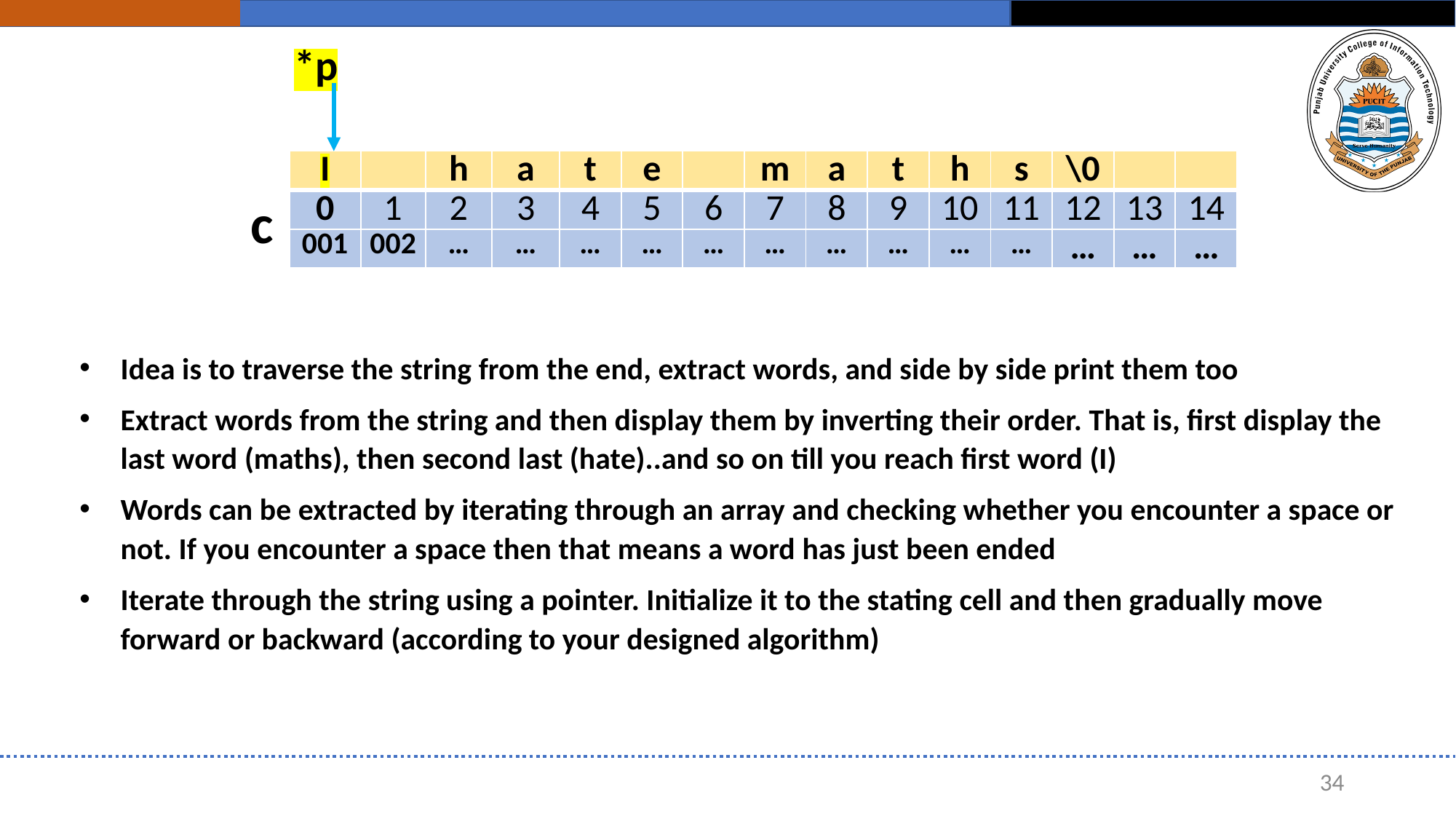

*p
c
| I |  | h | a | t | e |  | m | a | t | h | s | \0 |  |  |
| --- | --- | --- | --- | --- | --- | --- | --- | --- | --- | --- | --- | --- | --- | --- |
| 0 | 1 | 2 | 3 | 4 | 5 | 6 | 7 | 8 | 9 | 10 | 11 | 12 | 13 | 14 |
| 001 | 002 | … | … | … | … | … | … | … | … | … | … | … | … | … |
Idea is to traverse the string from the end, extract words, and side by side print them too
Extract words from the string and then display them by inverting their order. That is, first display the last word (maths), then second last (hate)..and so on till you reach first word (I)
Words can be extracted by iterating through an array and checking whether you encounter a space or not. If you encounter a space then that means a word has just been ended
Iterate through the string using a pointer. Initialize it to the stating cell and then gradually move forward or backward (according to your designed algorithm)
34